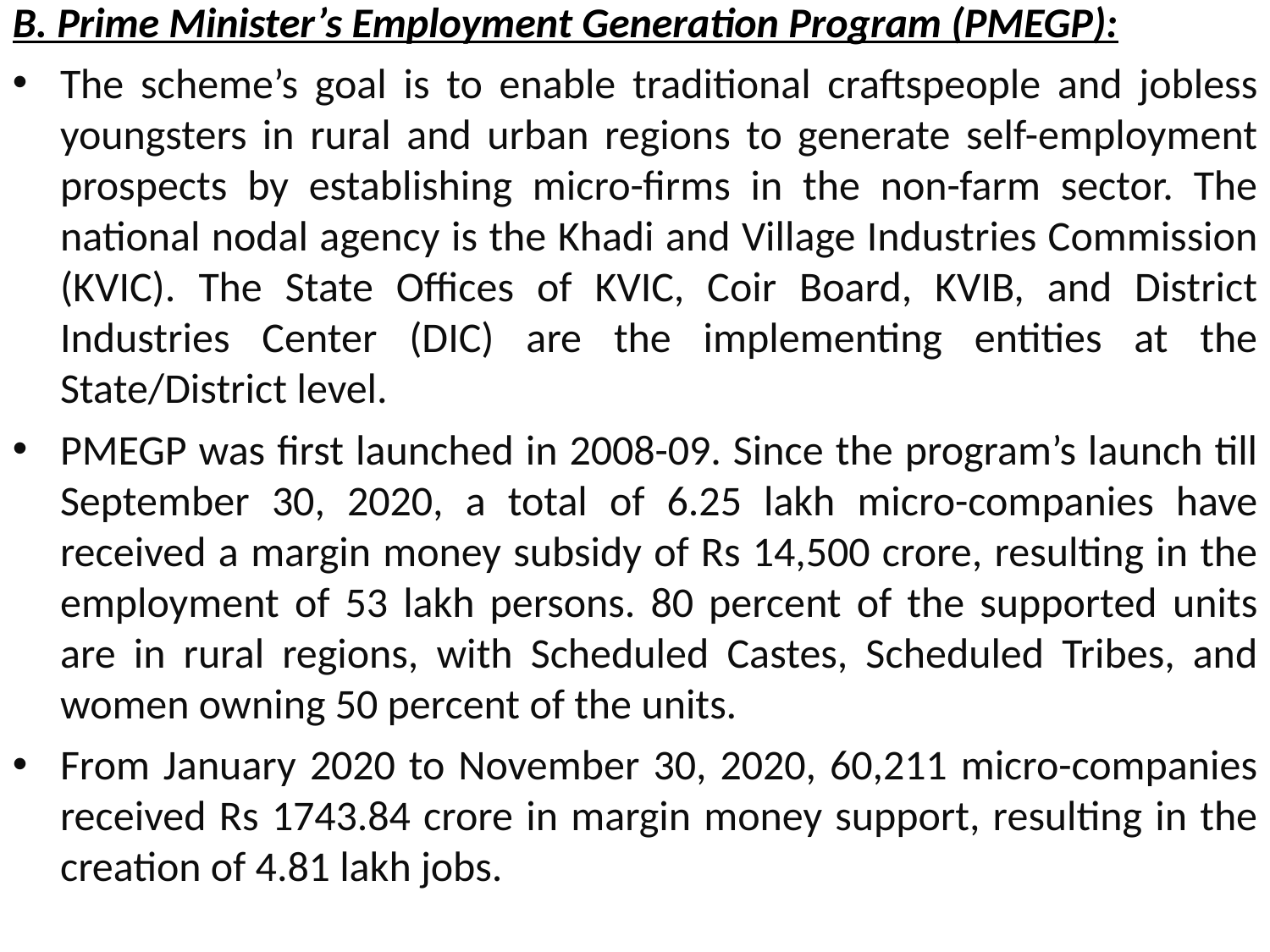

B. Prime Minister’s Employment Generation Program (PMEGP):
The scheme’s goal is to enable traditional craftspeople and jobless youngsters in rural and urban regions to generate self-employment prospects by establishing micro-firms in the non-farm sector. The national nodal agency is the Khadi and Village Industries Commission (KVIC). The State Offices of KVIC, Coir Board, KVIB, and District Industries Center (DIC) are the implementing entities at the State/District level.
PMEGP was first launched in 2008-09. Since the program’s launch till September 30, 2020, a total of 6.25 lakh micro-companies have received a margin money subsidy of Rs 14,500 crore, resulting in the employment of 53 lakh persons. 80 percent of the supported units are in rural regions, with Scheduled Castes, Scheduled Tribes, and women owning 50 percent of the units.
From January 2020 to November 30, 2020, 60,211 micro-companies received Rs 1743.84 crore in margin money support, resulting in the creation of 4.81 lakh jobs.